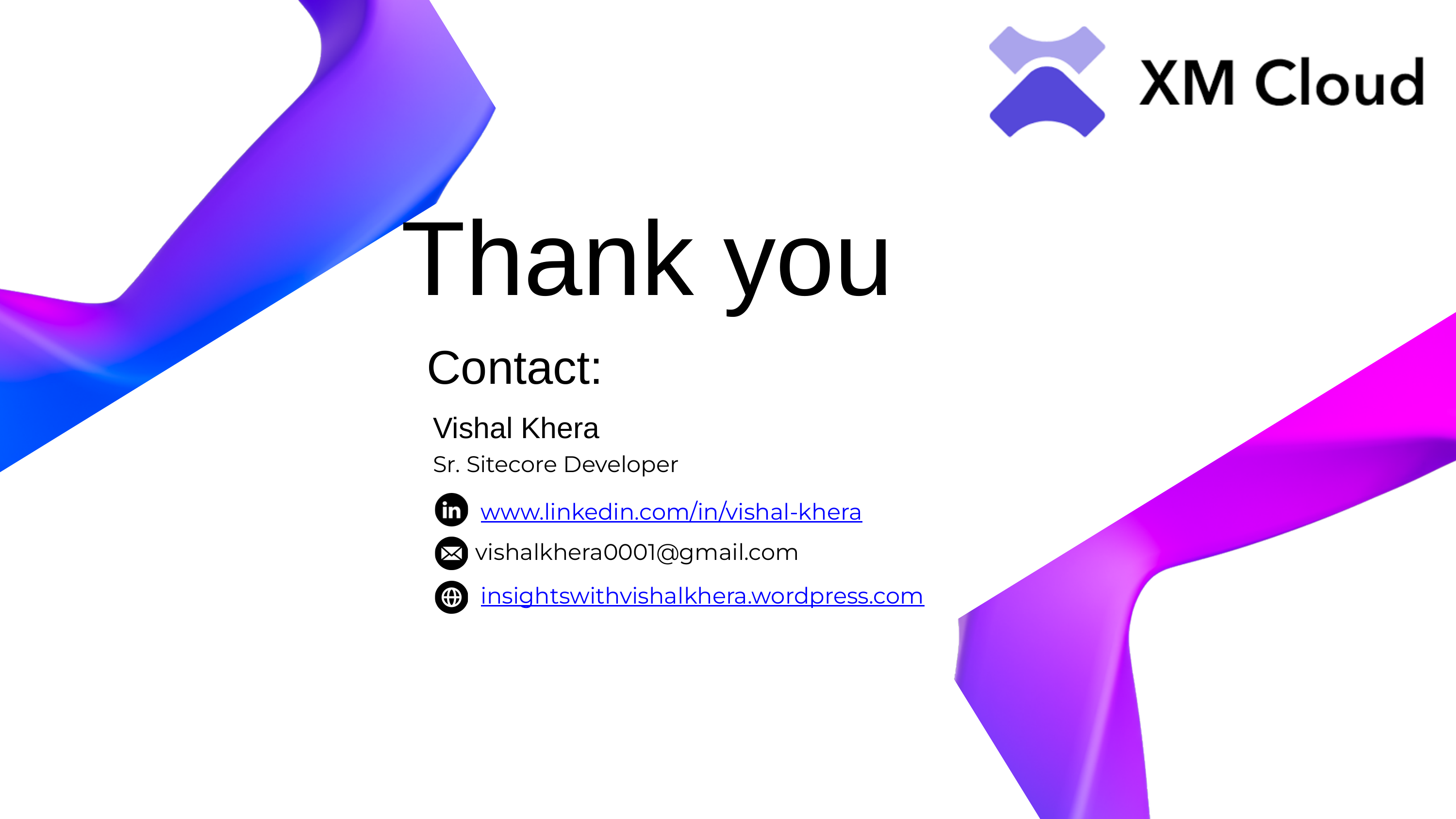

Thank you
Contact:
Vishal Khera

Sr. Sitecore Developer
www.linkedin.com/in/vishal-khera

vishalkhera0001@gmail.com

insightswithvishalkhera.wordpress.com